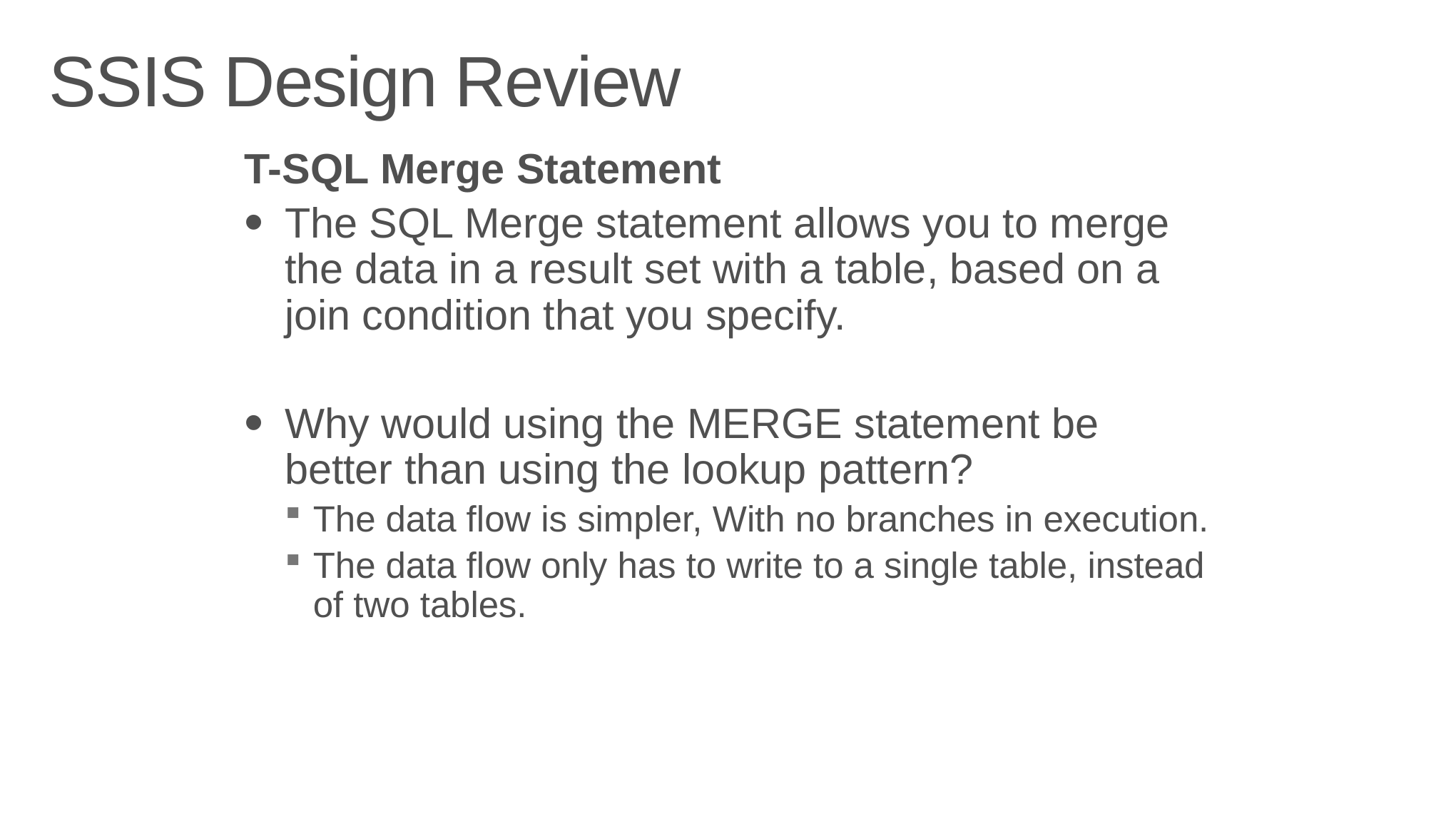

# SSIS Design Review
T-SQL Merge Statement
The SQL Merge statement allows you to merge the data in a result set with a table, based on a join condition that you specify.

Why would using the MERGE statement be better than using the lookup pattern?
The data flow is simpler, With no branches in execution.
The data flow only has to write to a single table, instead of two tables.